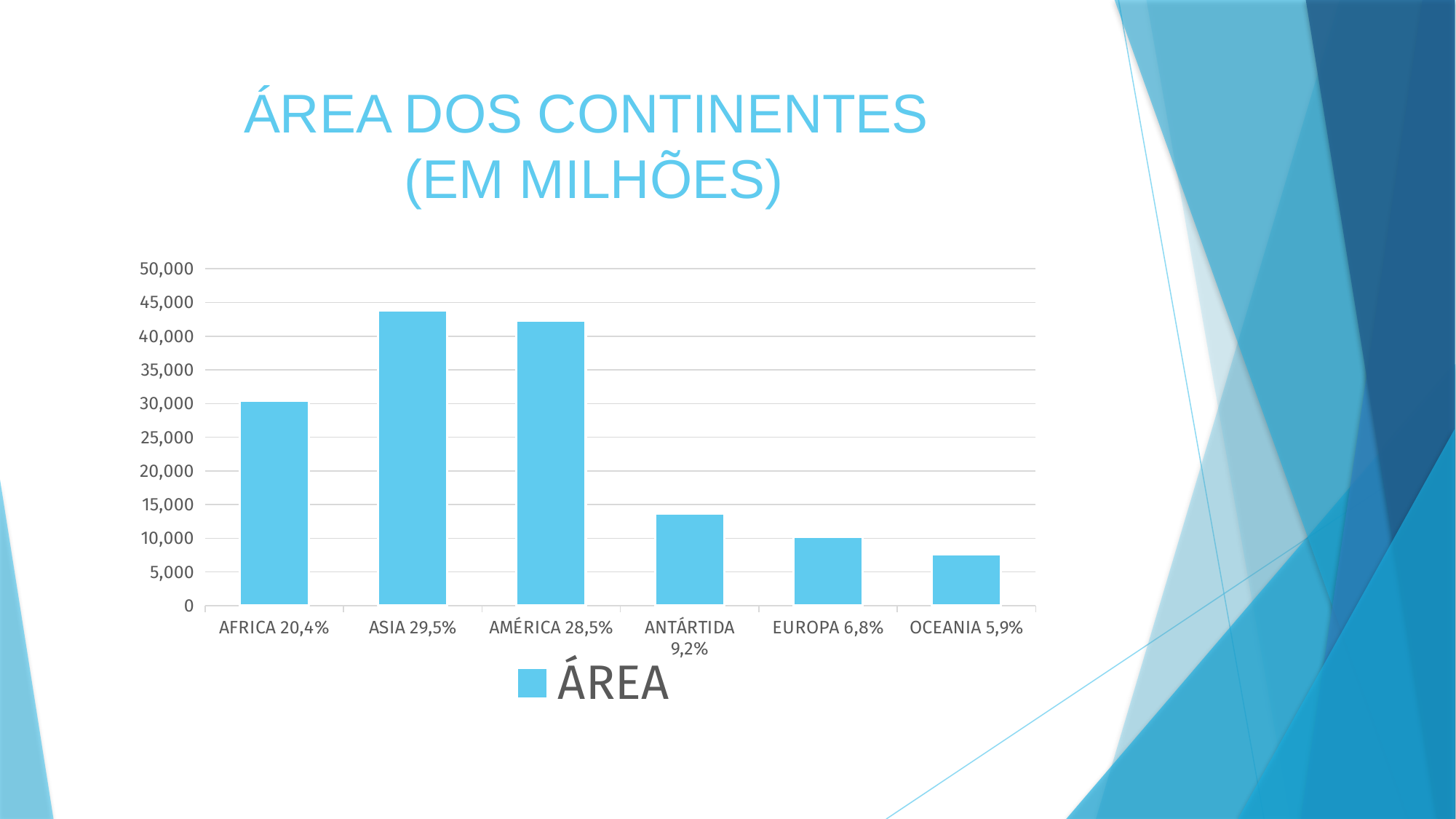

# ÁREA DOS CONTINENTES (EM MILHÕES)

### Chart

| Category | ÁREA |  # |
|---|---|---|
| AFRICA 20,4% | 30370.0 | None |
| ASIA 29,5% | 43810.0 | None |
| AMÉRICA 28,5% | 42330.0 | None |
| ANTÁRTIDA 9,2% | 13720.0 | None |
| EUROPA 6,8% | 10180.0 | None |
| OCEANIA 5,9% | 7600.0 | None |